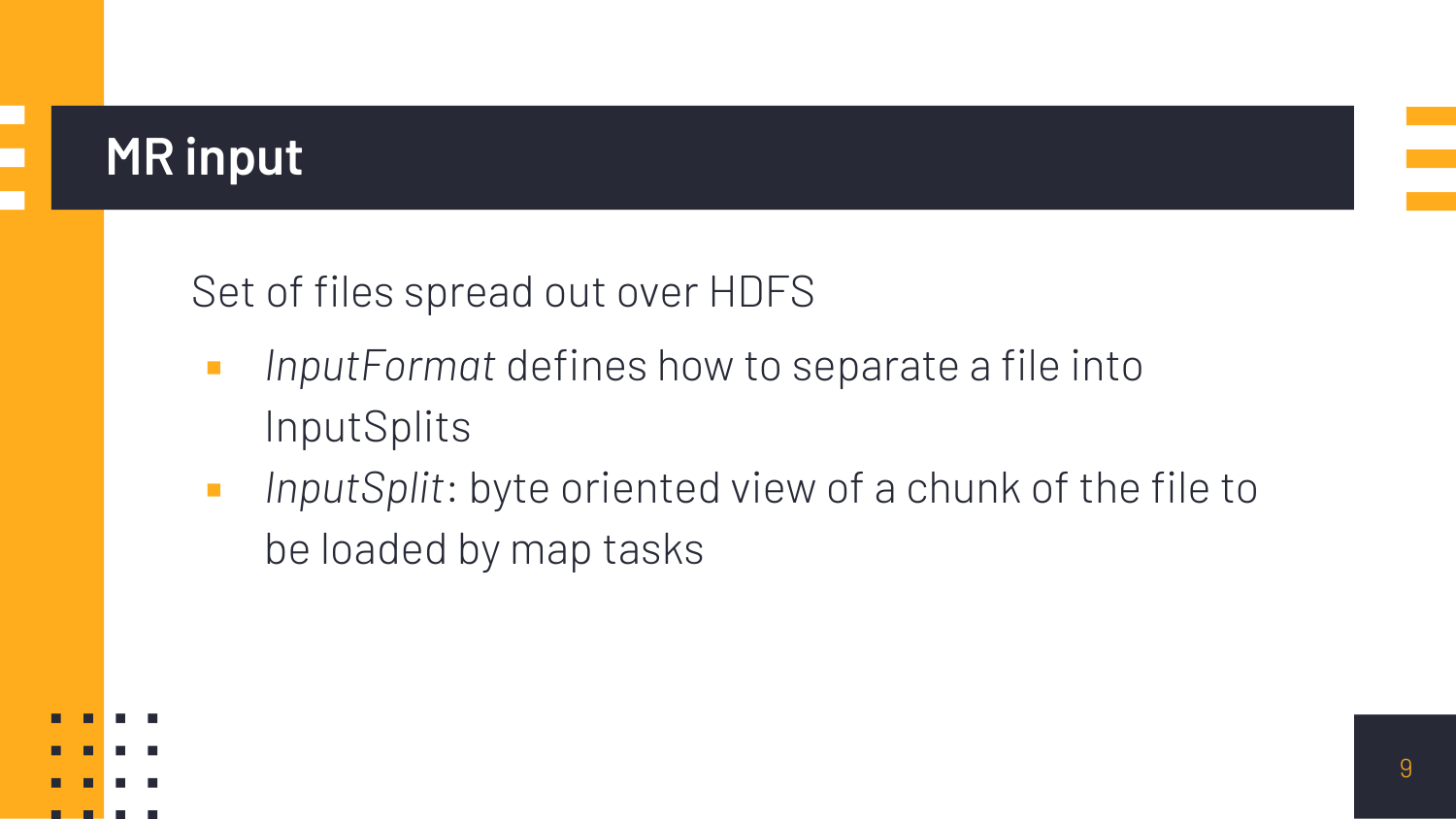

# MR input
Set of files spread out over HDFS
InputFormat defines how to separate a file into InputSplits
InputSplit: byte oriented view of a chunk of the file to be loaded by map tasks

9